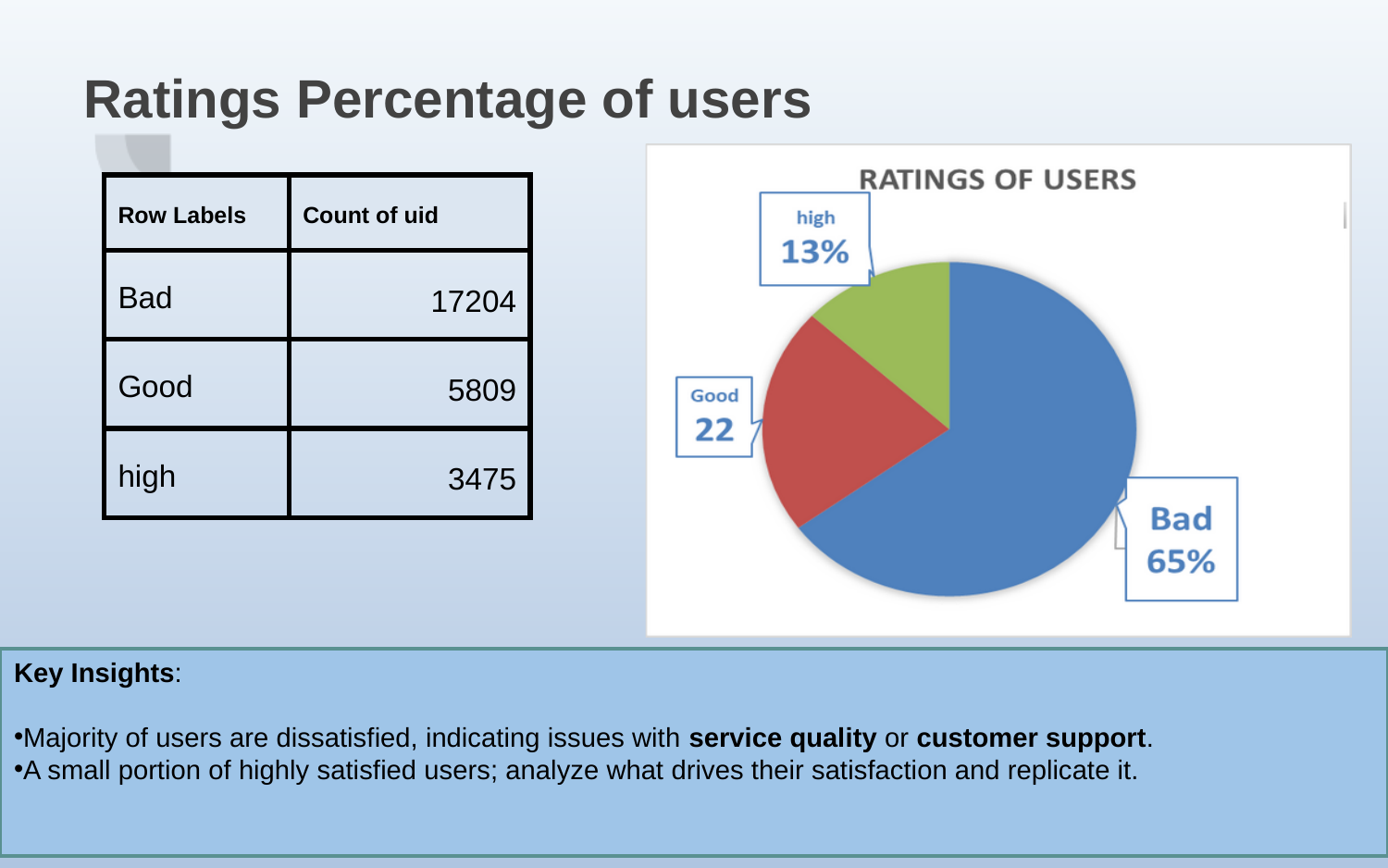

Ratings Percentage of users

| Row Labels | Count of uid |
| --- | --- |
| Bad | 17204 |
| Good | 5809 |
| high | 3475 |

Key Insights:

Majority of users are dissatisfied, indicating issues with service quality or customer support.
A small portion of highly satisfied users; analyze what drives their satisfaction and replicate it.